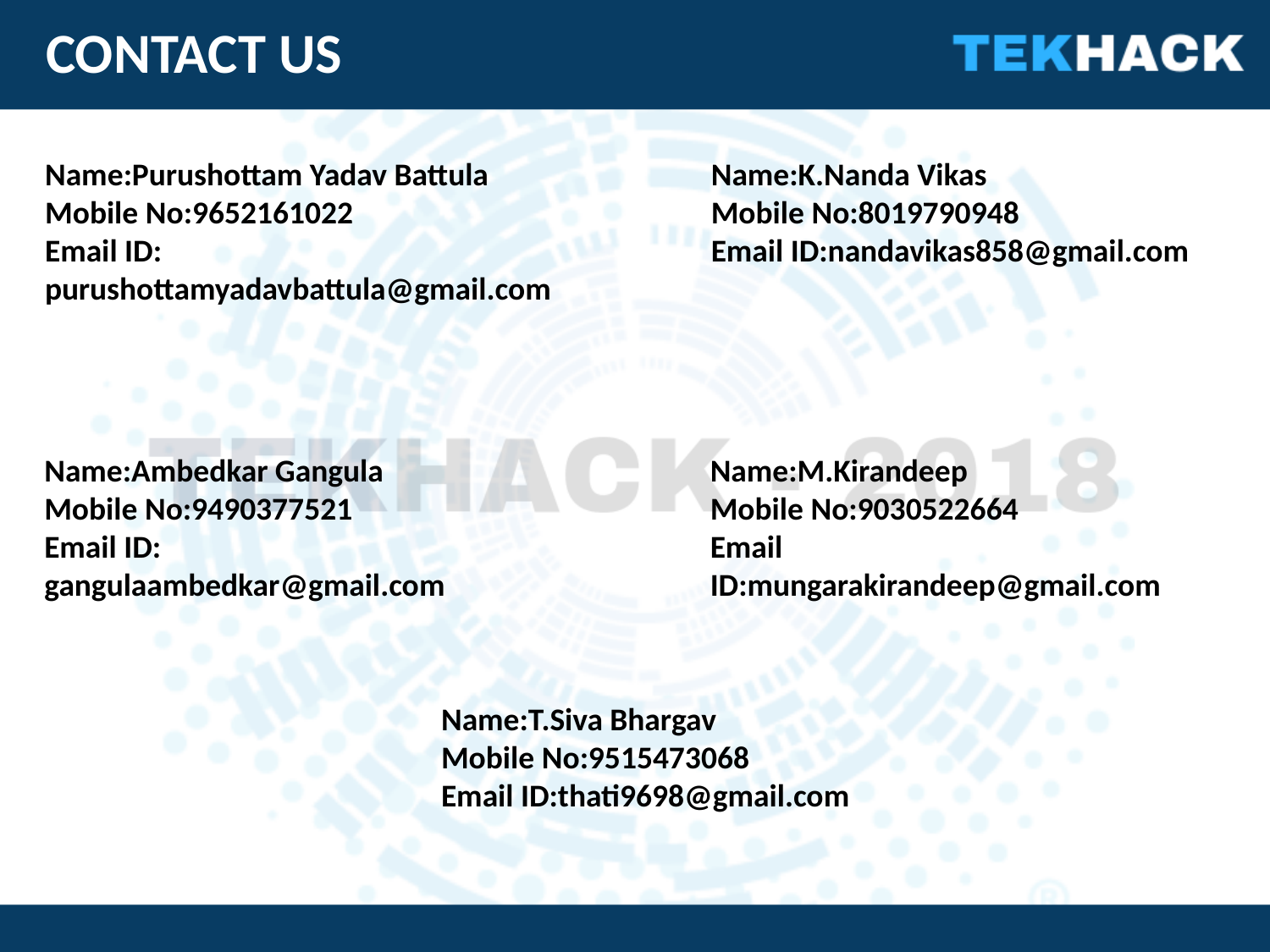

CONTACT US
Name:Purushottam Yadav Battula
Mobile No:9652161022
Email ID: purushottamyadavbattula@gmail.com

Name:K.Nanda Vikas
Mobile No:8019790948
Email ID:nandavikas858@gmail.com

Name:Ambedkar Gangula
Mobile No:9490377521
Email ID: gangulaambedkar@gmail.com

Name:M.Kirandeep
Mobile No:9030522664
Email ID:mungarakirandeep@gmail.com

Name:T.Siva Bhargav
Mobile No:9515473068
Email ID:thati9698@gmail.com